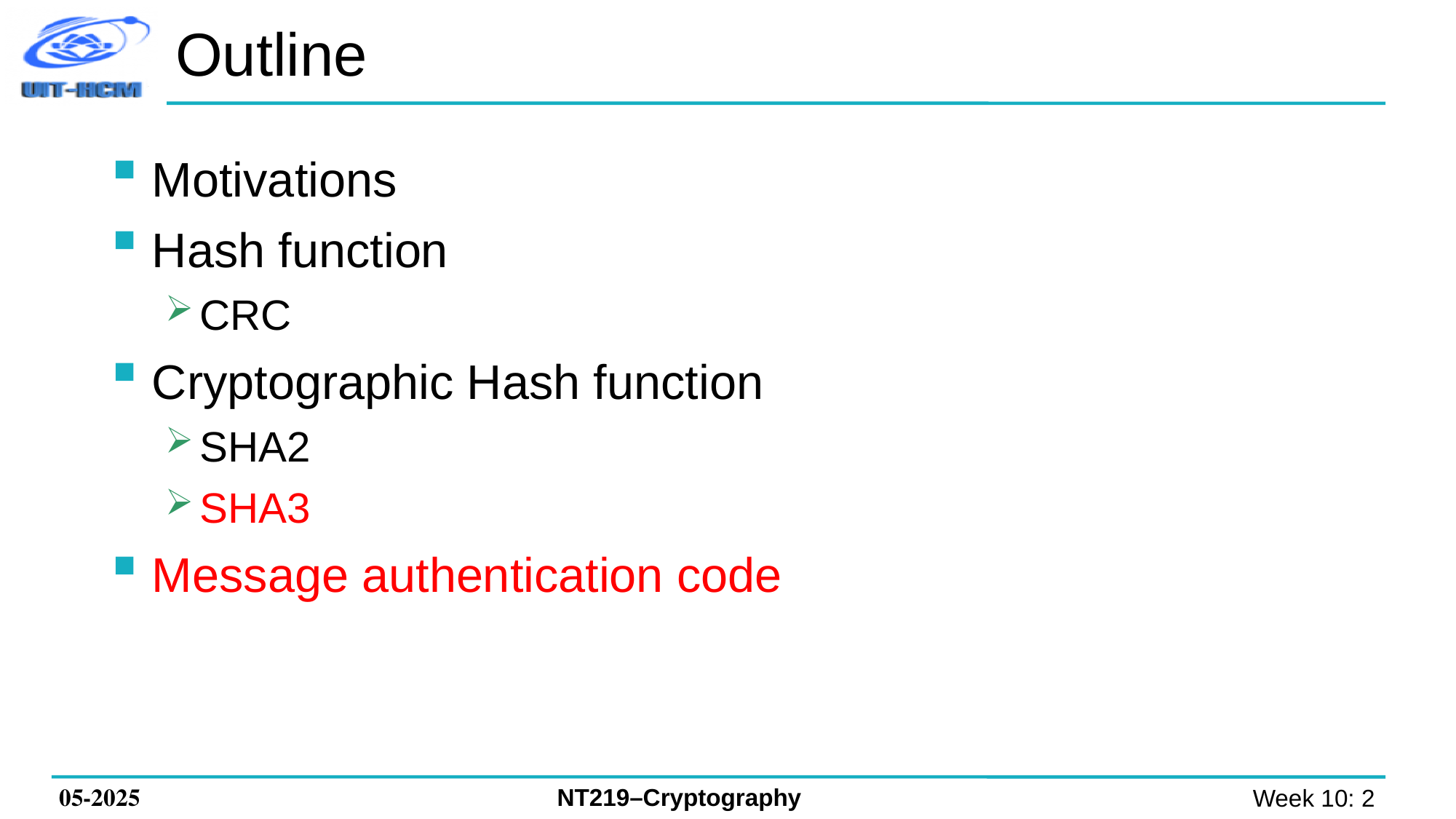

# Outline
Motivations
Hash function
CRC
Cryptographic Hash function
SHA2
SHA3
Message authentication code